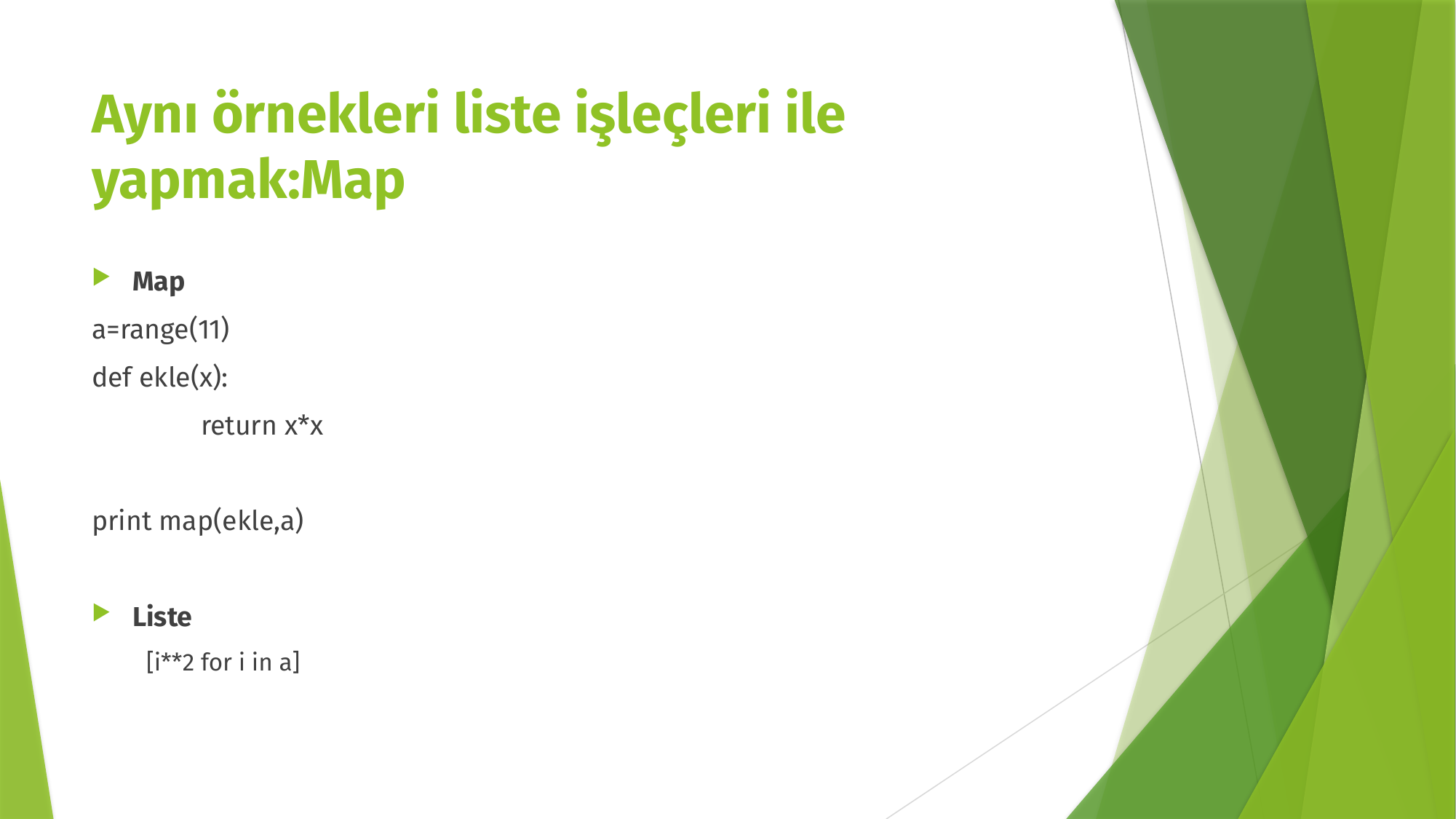

# Aynı örnekleri liste işleçleri ile yapmak:Map
Map
a=range(11)
def ekle(x):
	return x*x

print map(ekle,a)

Liste
[i**2 for i in a]